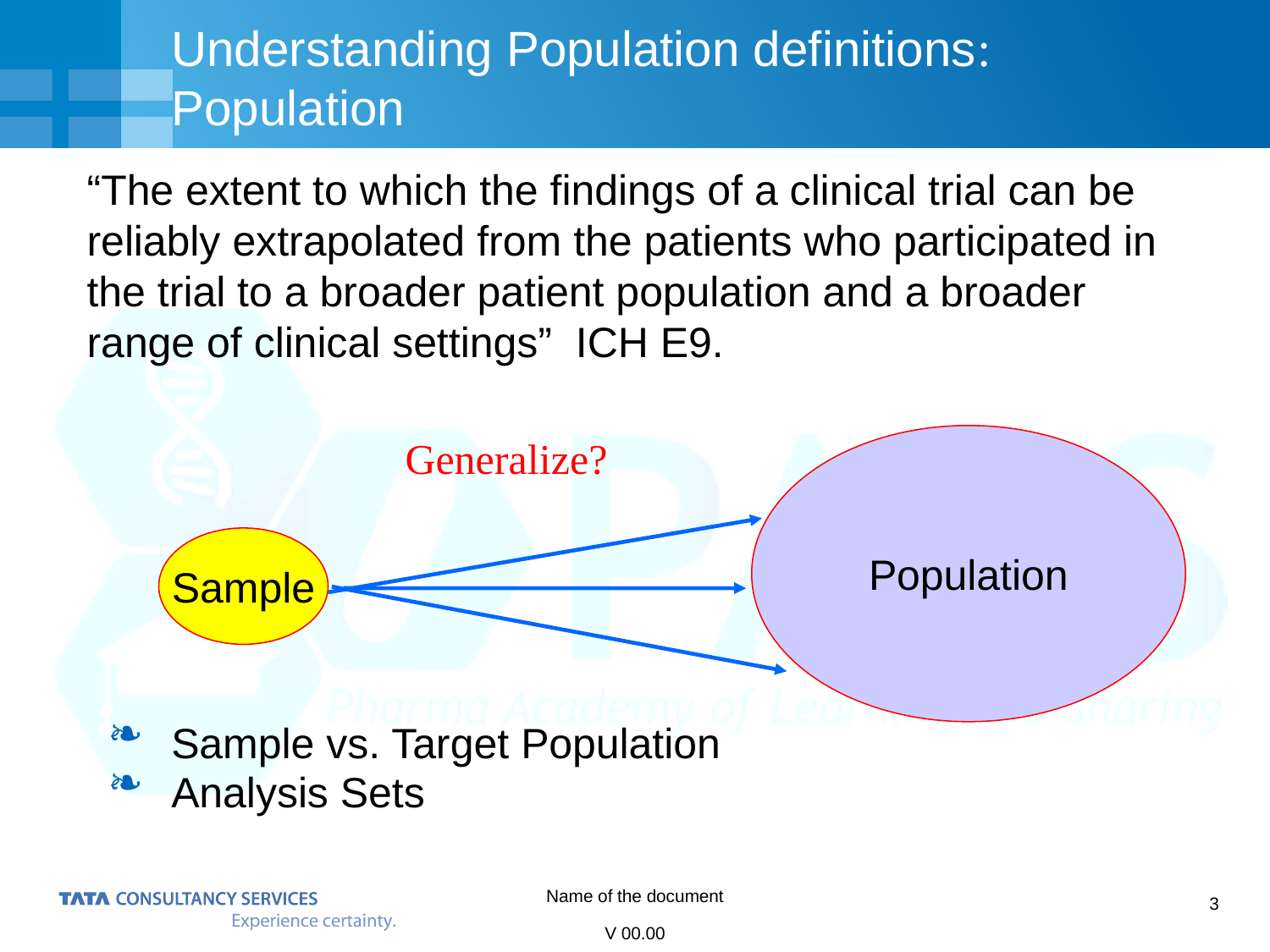

Understanding Population definitions:
Population
# “The extent to which the findings of a clinical trial can be reliably extrapolated from the patients who participated in the trial to a broader patient population and a broader range of clinical settings”  ICH E9.
Population
Generalize?

Sample

Sample vs. Target Population
Analysis Sets